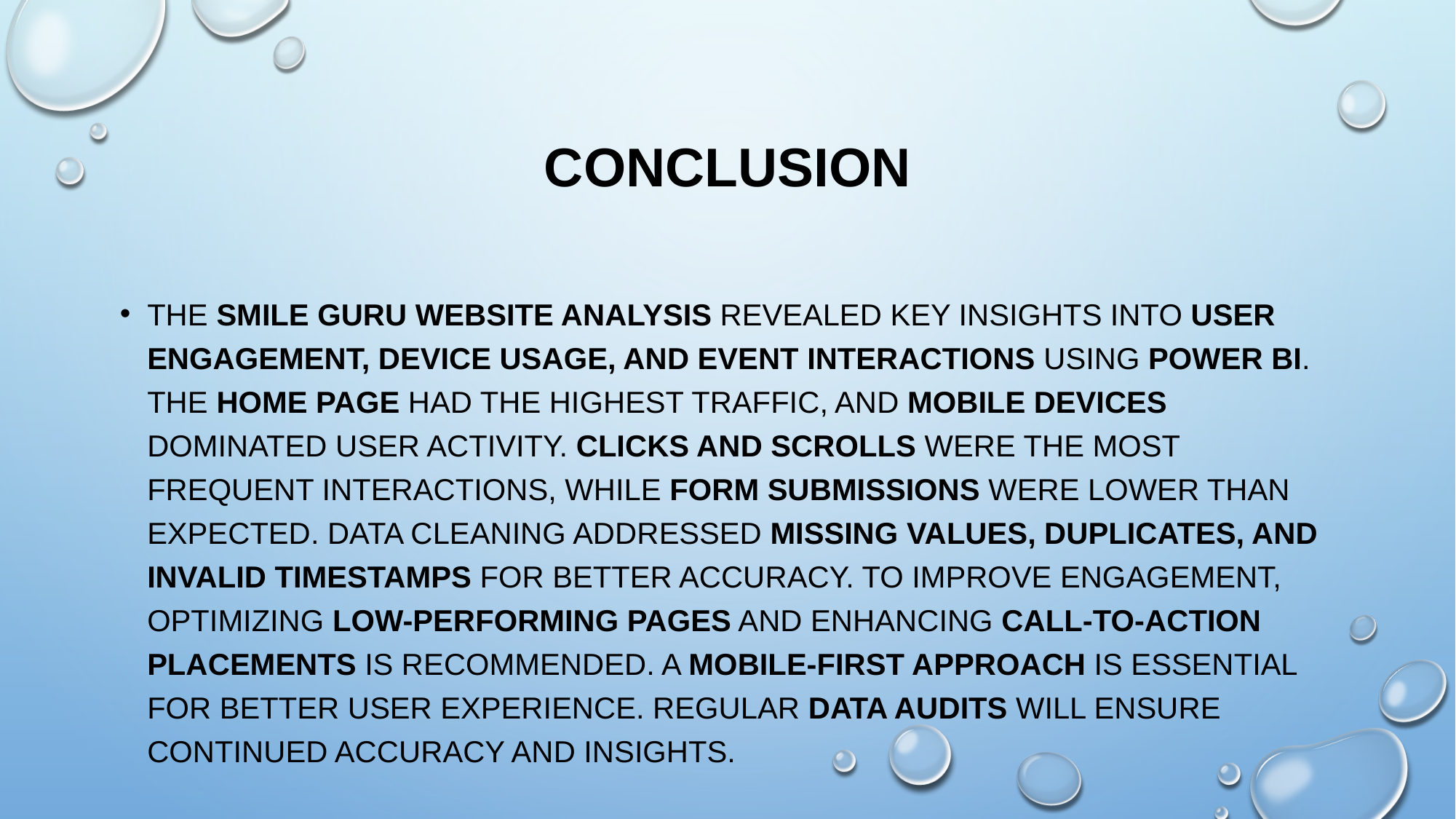

# conclusion
The Smile Guru Website Analysis revealed key insights into user engagement, device usage, and event interactions using Power BI. The home page had the highest traffic, and mobile devices dominated user activity. Clicks and scrolls were the most frequent interactions, while form submissions were lower than expected. Data cleaning addressed missing values, duplicates, and invalid timestamps for better accuracy. To improve engagement, optimizing low-performing pages and enhancing call-to-action placements is recommended. A mobile-first approach is essential for better user experience. Regular data audits will ensure continued accuracy and insights.